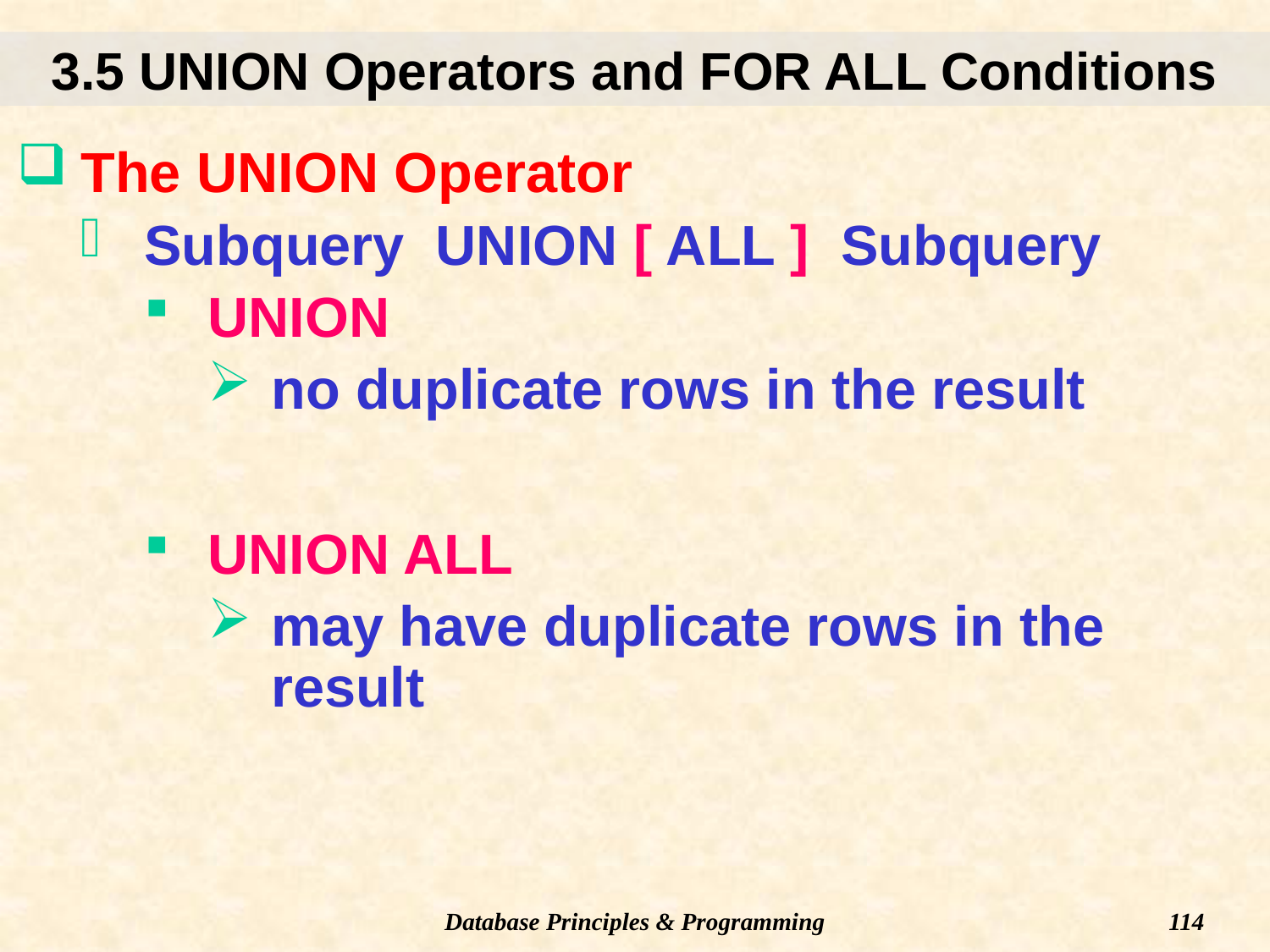

# 3.5 UNION Operators and FOR ALL Conditions
The UNION Operator
Subquery  UNION [ ALL ]  Subquery
UNION
no duplicate rows in the result

UNION ALL
may have duplicate rows in the result

Database Principles & Programming
114